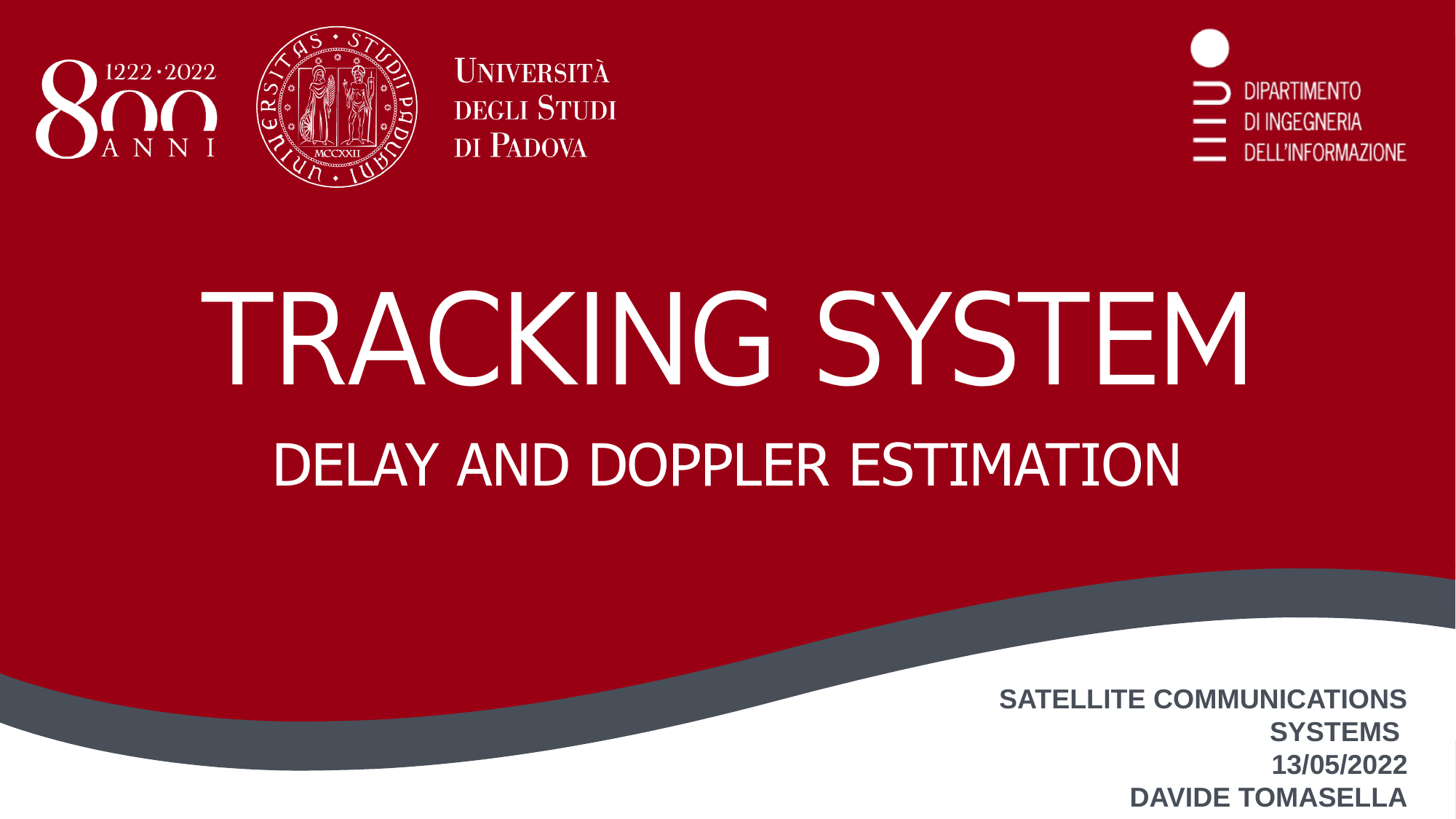

# TRACKING SYSTEM
DELAY AND DOPPLER ESTIMATION
SATELLITE COMMUNICATIONS SYSTEMS
13/05/2022
DAVIDE TOMASELLA